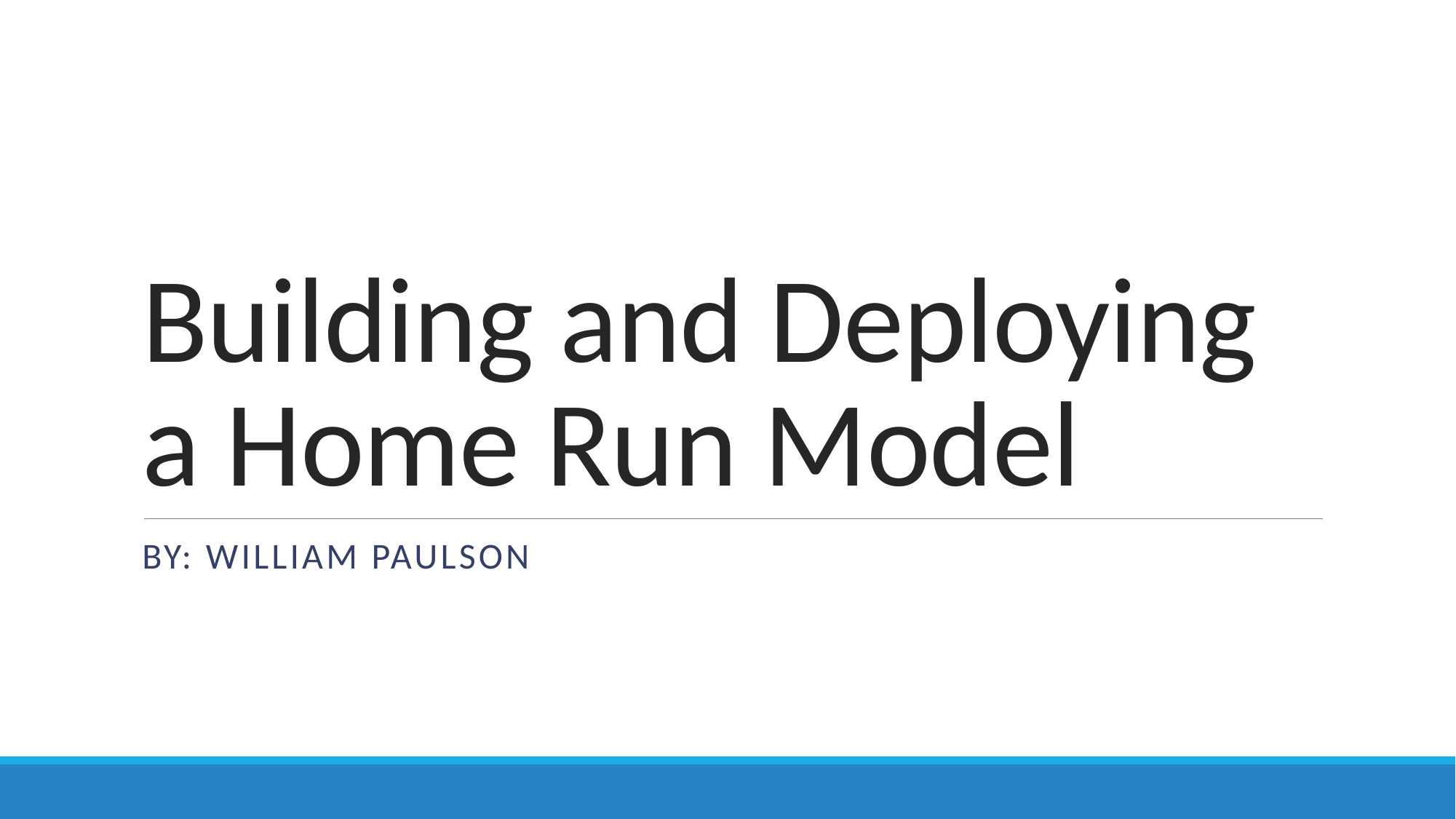

# Building and Deploying a Home Run Model
By: William Paulson